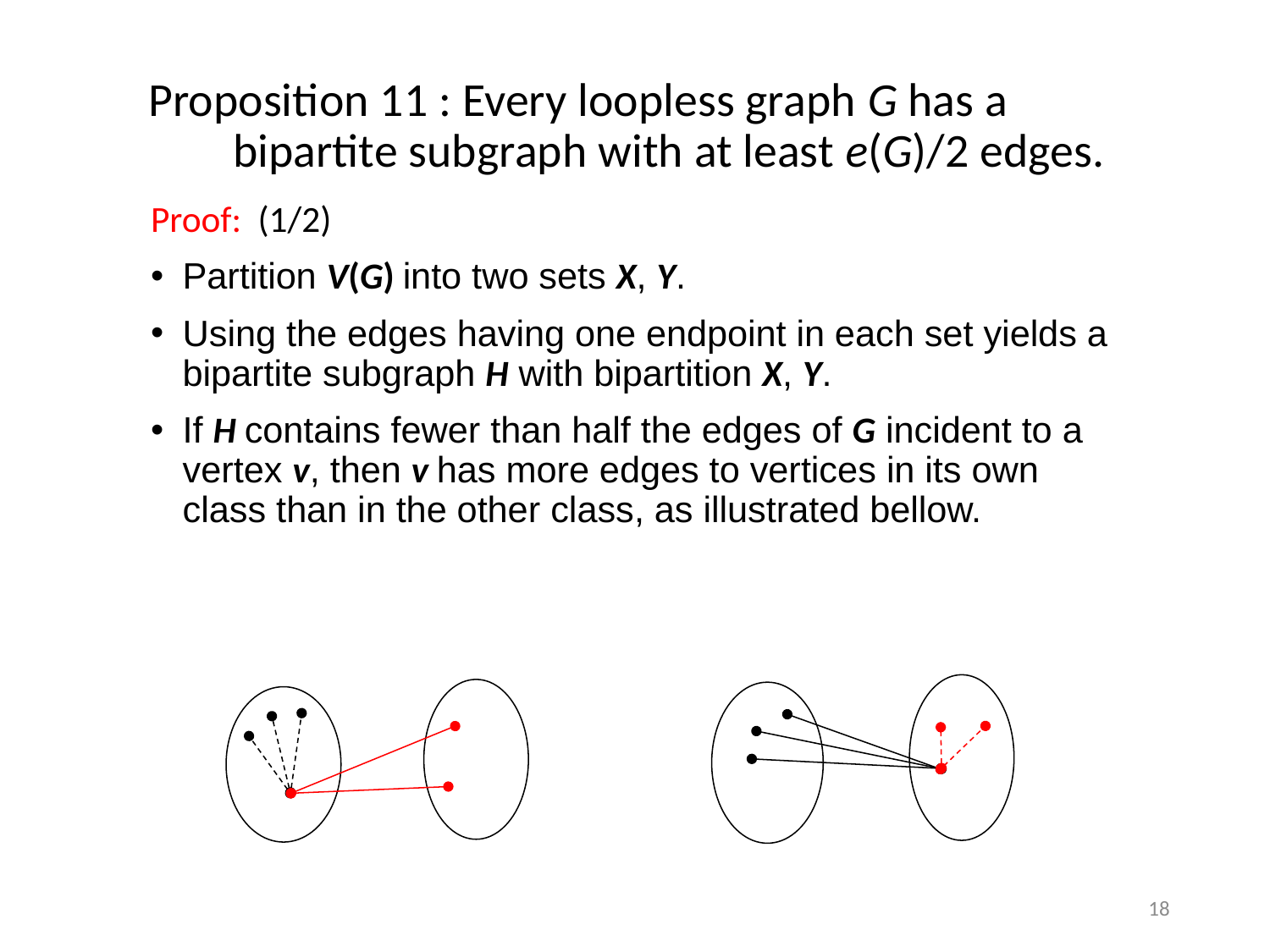

# Proposition 11 : Every loopless graph G has a bipartite subgraph with at least e(G)/2 edges.
Proof:  (1/2)
Partition V(G) into two sets X, Y.
Using the edges having one endpoint in each set yields a bipartite subgraph H with bipartition X, Y.
If H contains fewer than half the edges of G incident to a vertex v, then v has more edges to vertices in its own class than in the other class, as illustrated bellow.

18